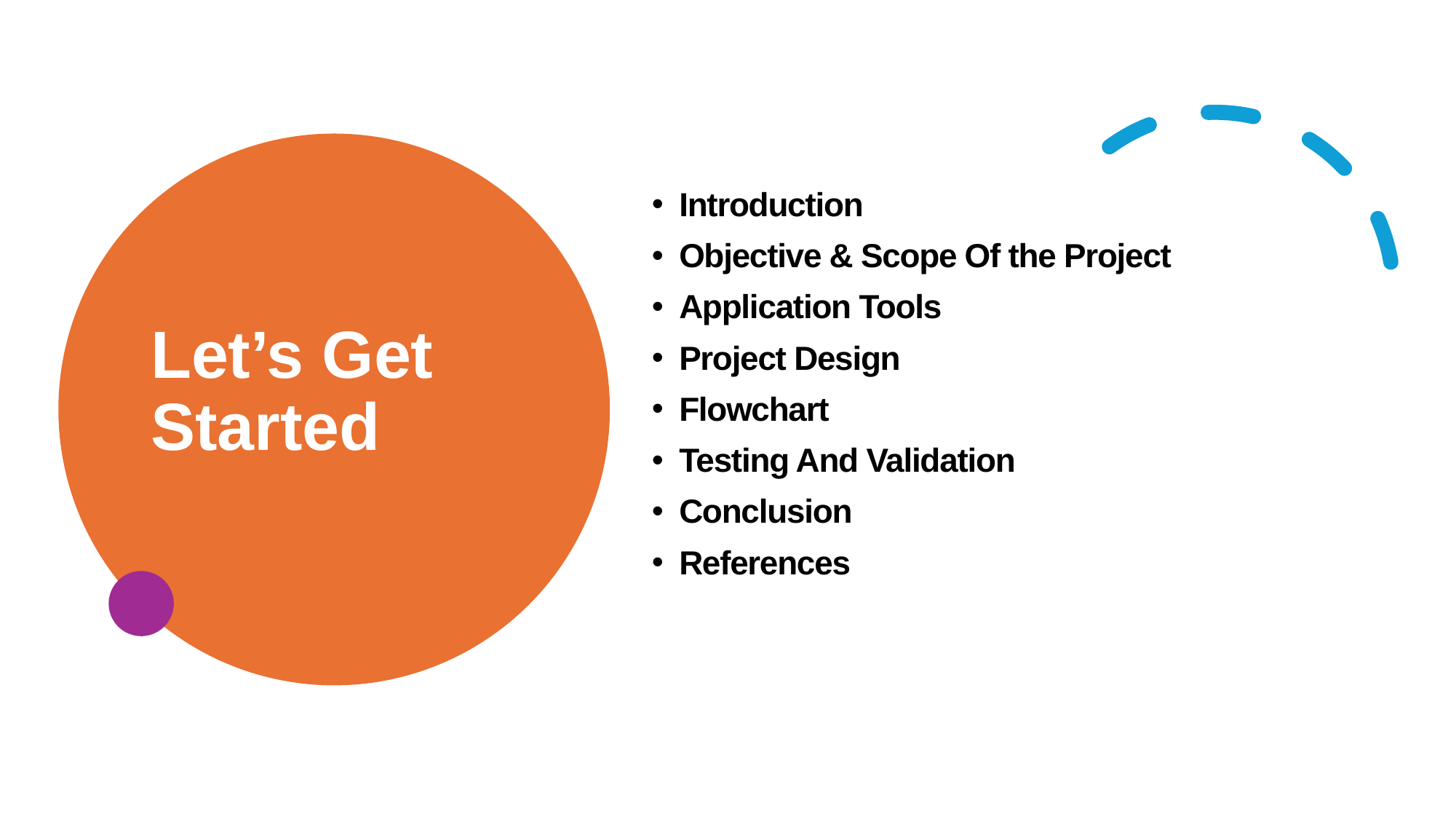

# Let’s Get Started
Introduction
Objective & Scope Of the Project
Application Tools
Project Design
Flowchart
Testing And Validation
Conclusion
References